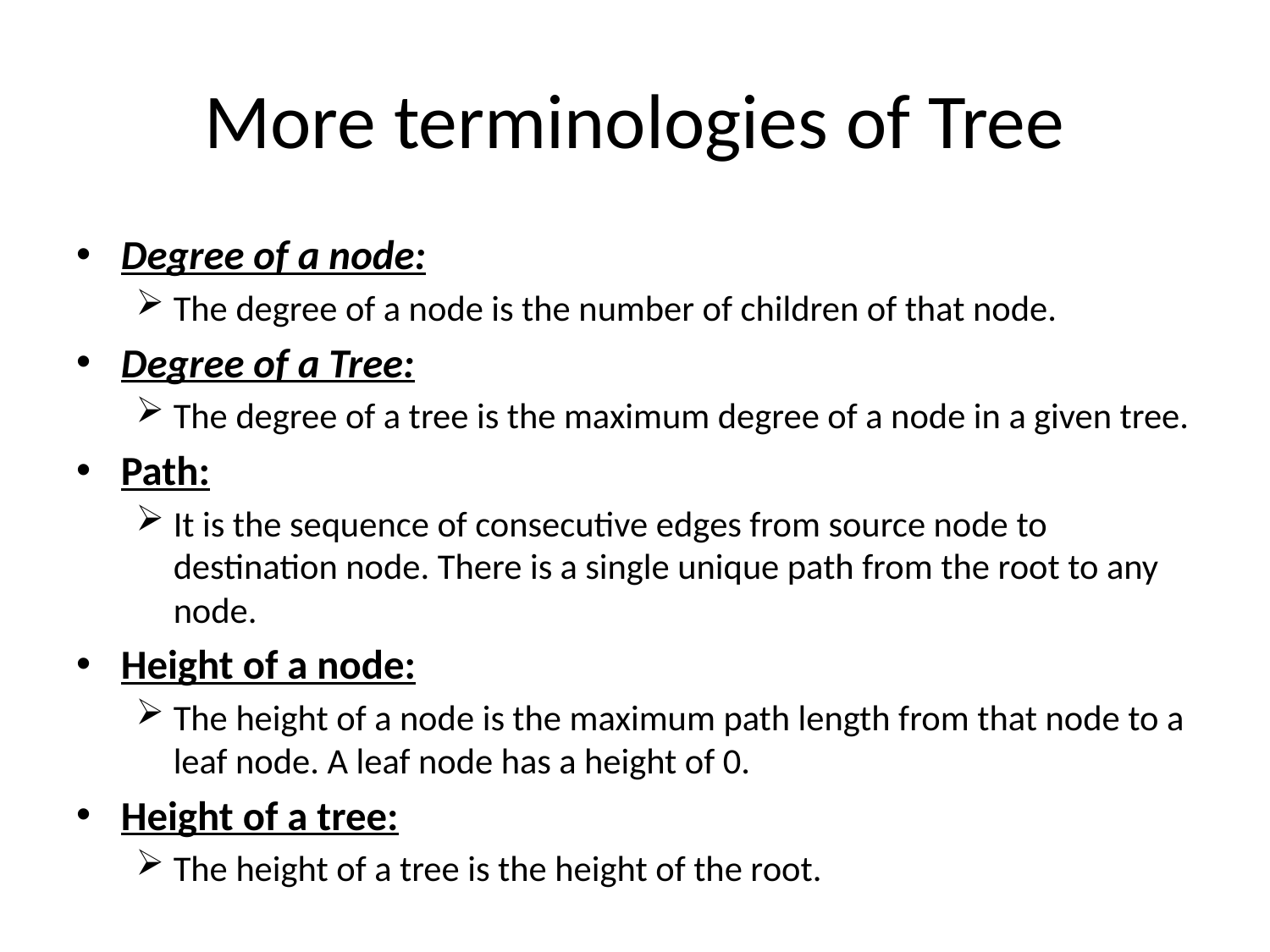

# More terminologies of Tree
Degree of a node:
The degree of a node is the number of children of that node.
Degree of a Tree:
The degree of a tree is the maximum degree of a node in a given tree.
Path:
It is the sequence of consecutive edges from source node to destination node. There is a single unique path from the root to any node.
Height of a node:
The height of a node is the maximum path length from that node to a leaf node. A leaf node has a height of 0.
Height of a tree:
The height of a tree is the height of the root.